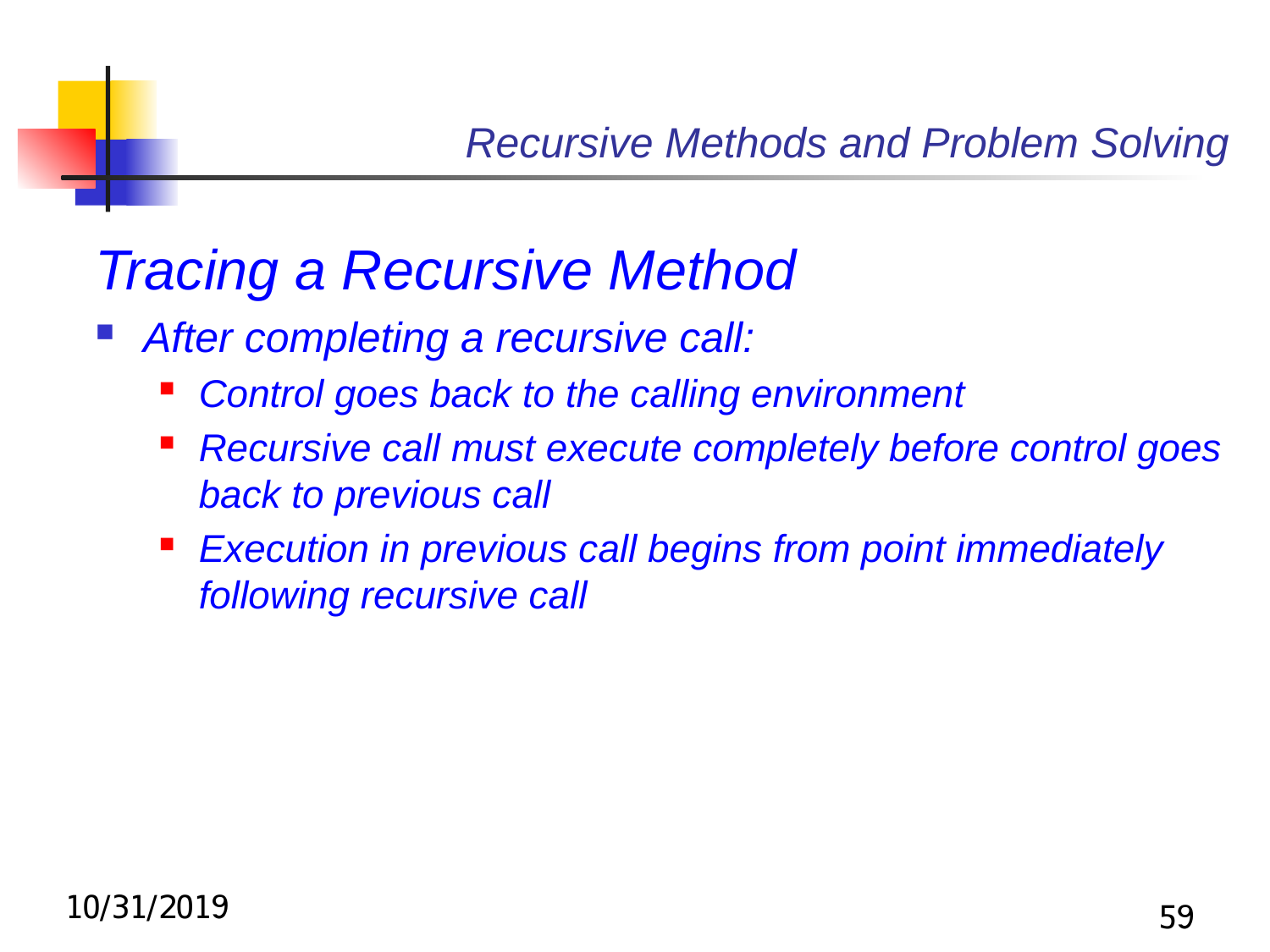

# Recursive Methods and Problem Solving
Tracing a Recursive Method
After completing a recursive call:
Control goes back to the calling environment
Recursive call must execute completely before control goes back to previous call
Execution in previous call begins from point immediately following recursive call
10/31/2019
59